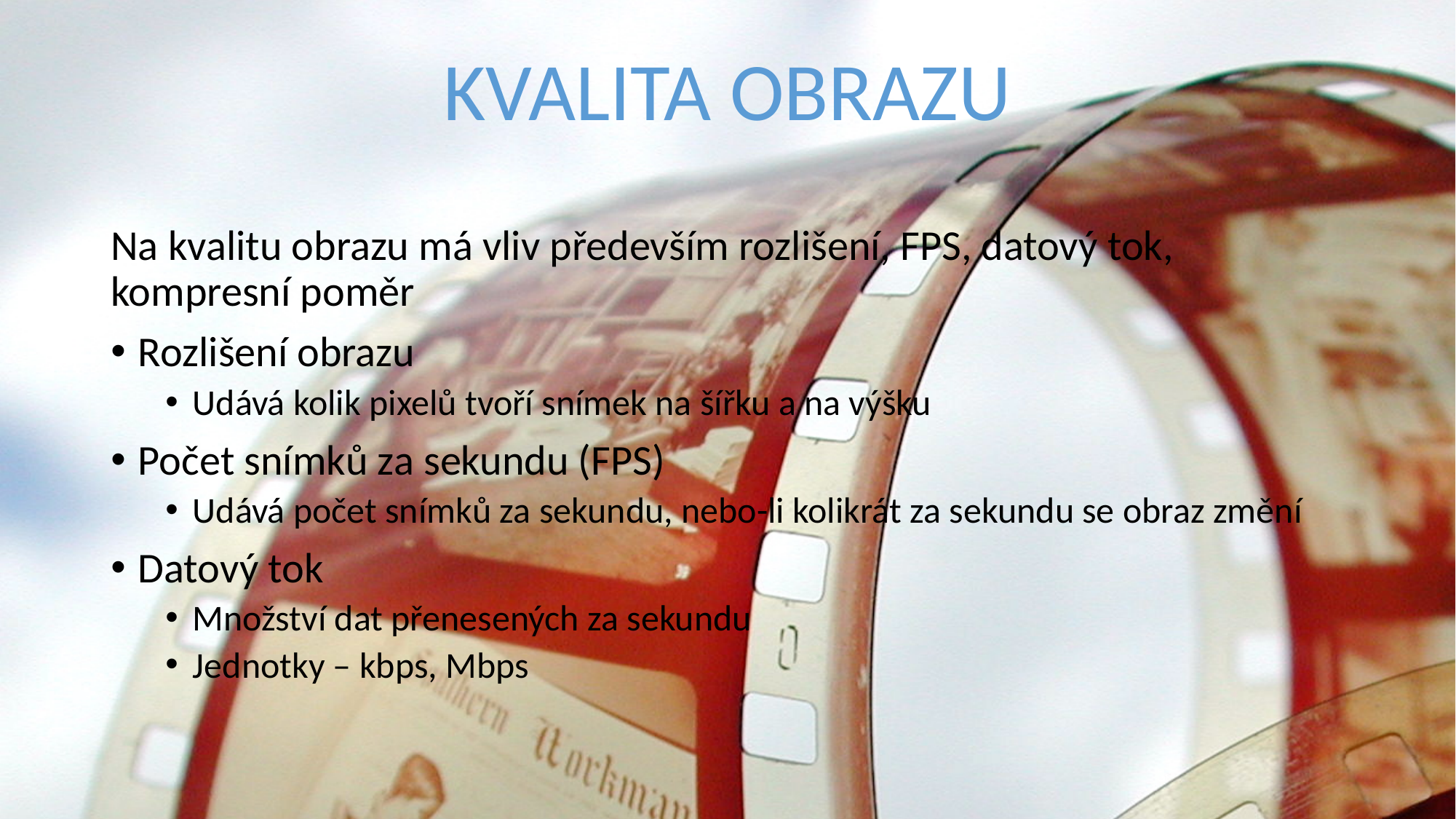

KVALITA OBRAZU
Na kvalitu obrazu má vliv především rozlišení, FPS, datový tok, kompresní poměr
Rozlišení obrazu
Udává kolik pixelů tvoří snímek na šířku a na výšku
Počet snímků za sekundu (FPS)
Udává počet snímků za sekundu, nebo-li kolikrát za sekundu se obraz změní
Datový tok
Množství dat přenesených za sekundu
Jednotky – kbps, Mbps